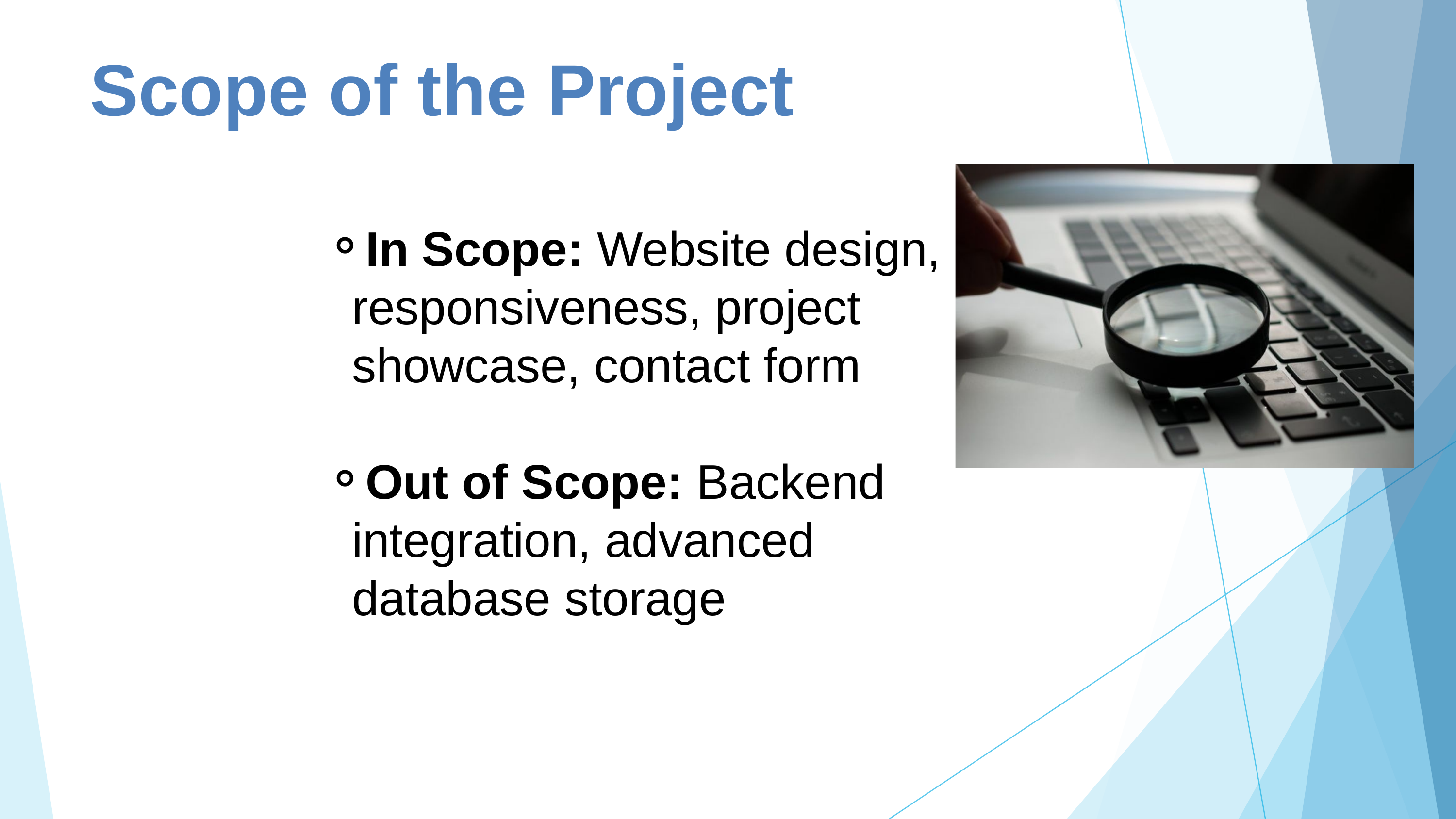

Scope of the Project

In Scope: Website design, responsiveness, project showcase, contact form

Out of Scope: Backend integration, advanced database storage